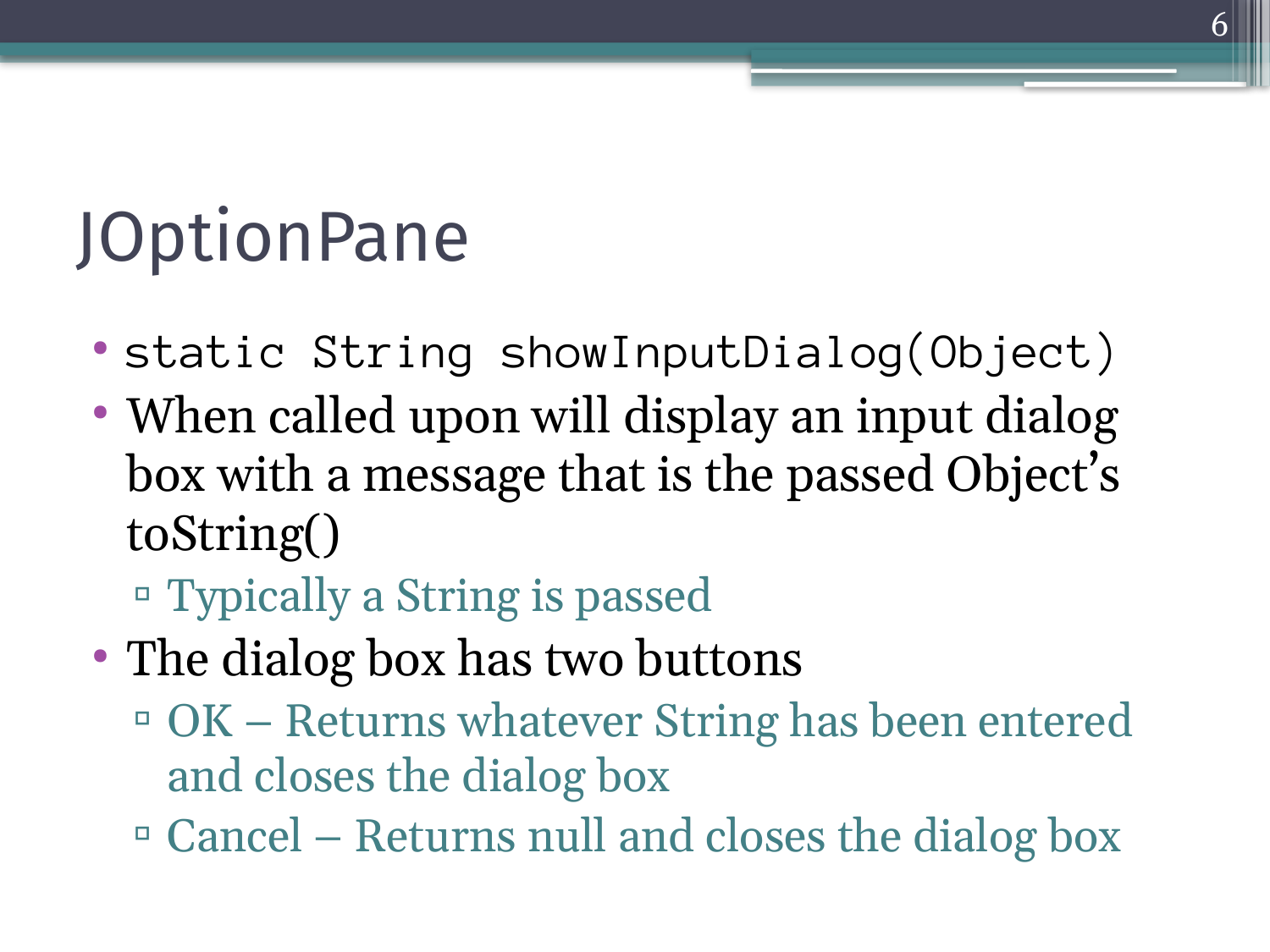

6
# JOptionPane
static String showInputDialog(Object)
When called upon will display an input dialog box with a message that is the passed Object’s toString()
Typically a String is passed
The dialog box has two buttons
OK – Returns whatever String has been entered and closes the dialog box
Cancel – Returns null and closes the dialog box